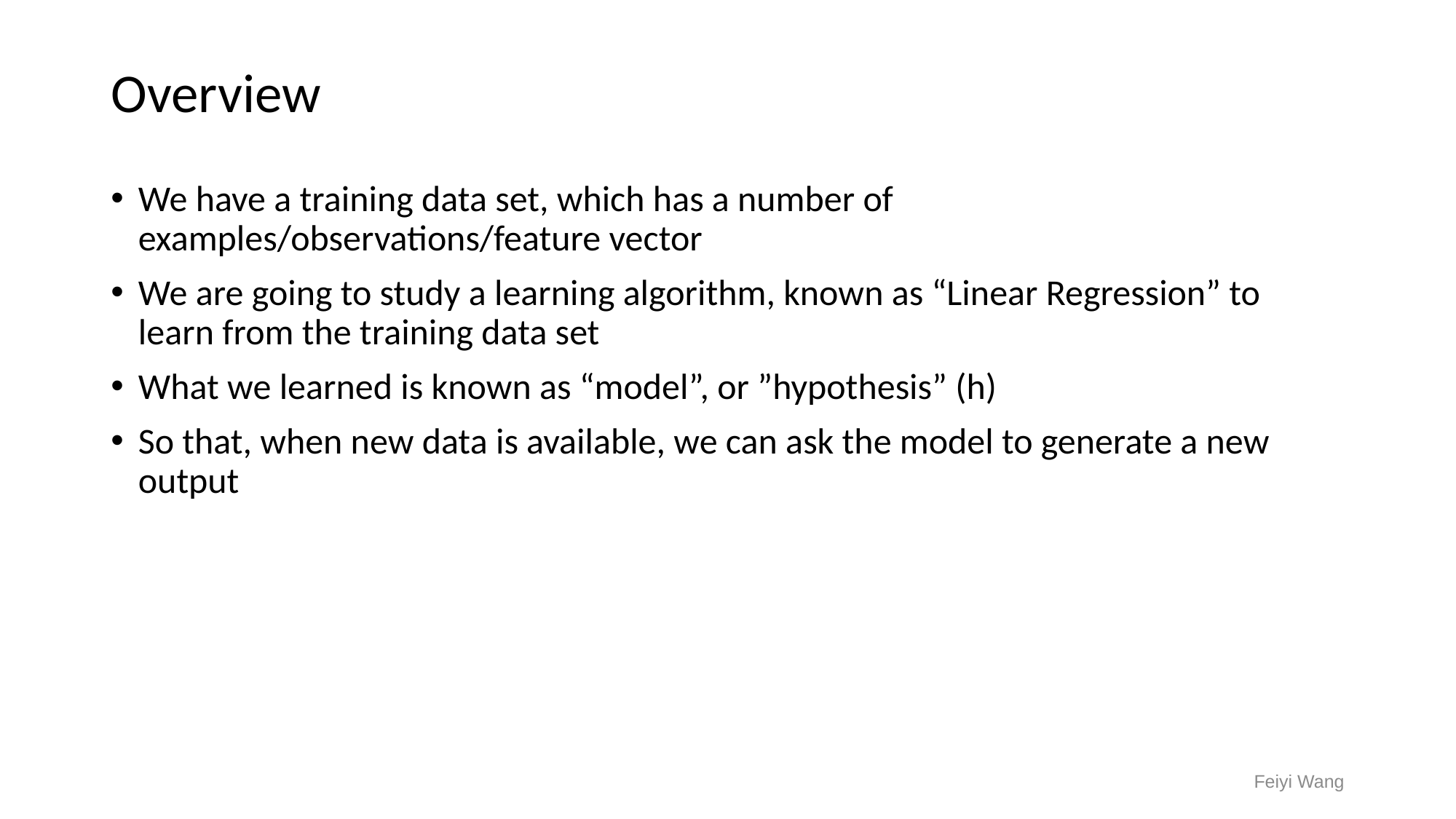

# Overview
We have a training data set, which has a number of examples/observations/feature vector
We are going to study a learning algorithm, known as “Linear Regression” to learn from the training data set
What we learned is known as “model”, or ”hypothesis” (h)
So that, when new data is available, we can ask the model to generate a new output
Feiyi Wang